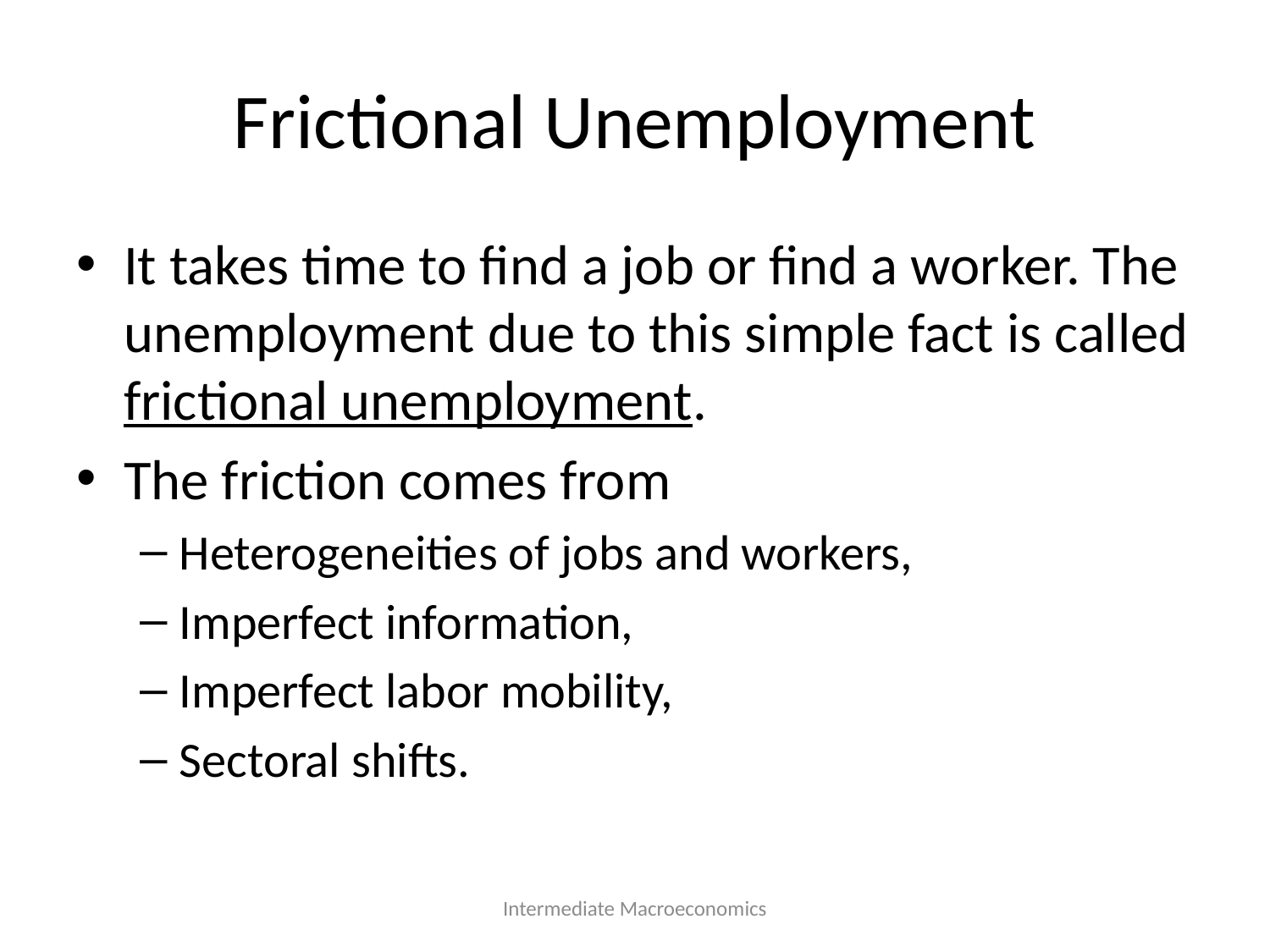

# Frictional Unemployment
It takes time to find a job or find a worker. The unemployment due to this simple fact is called frictional unemployment.
The friction comes from
Heterogeneities of jobs and workers,
Imperfect information,
Imperfect labor mobility,
Sectoral shifts.

Intermediate Macroeconomics